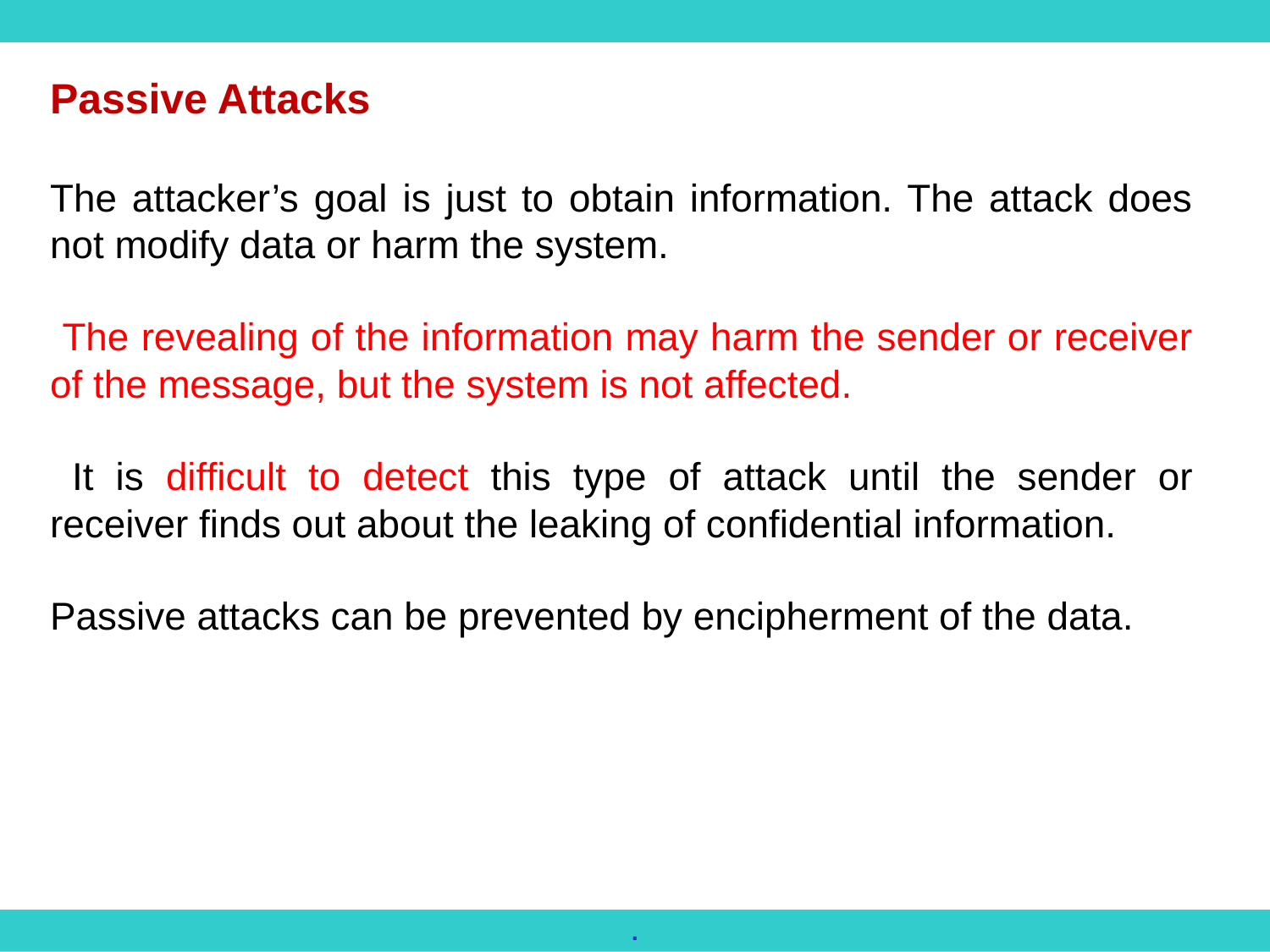

Passive Attacks

The attacker’s goal is just to obtain information. The attack does not modify data or harm the system.

 The revealing of the information may harm the sender or receiver of the message, but the system is not affected.

 It is difficult to detect this type of attack until the sender or receiver finds out about the leaking of confidential information.

Passive attacks can be prevented by encipherment of the data.
.